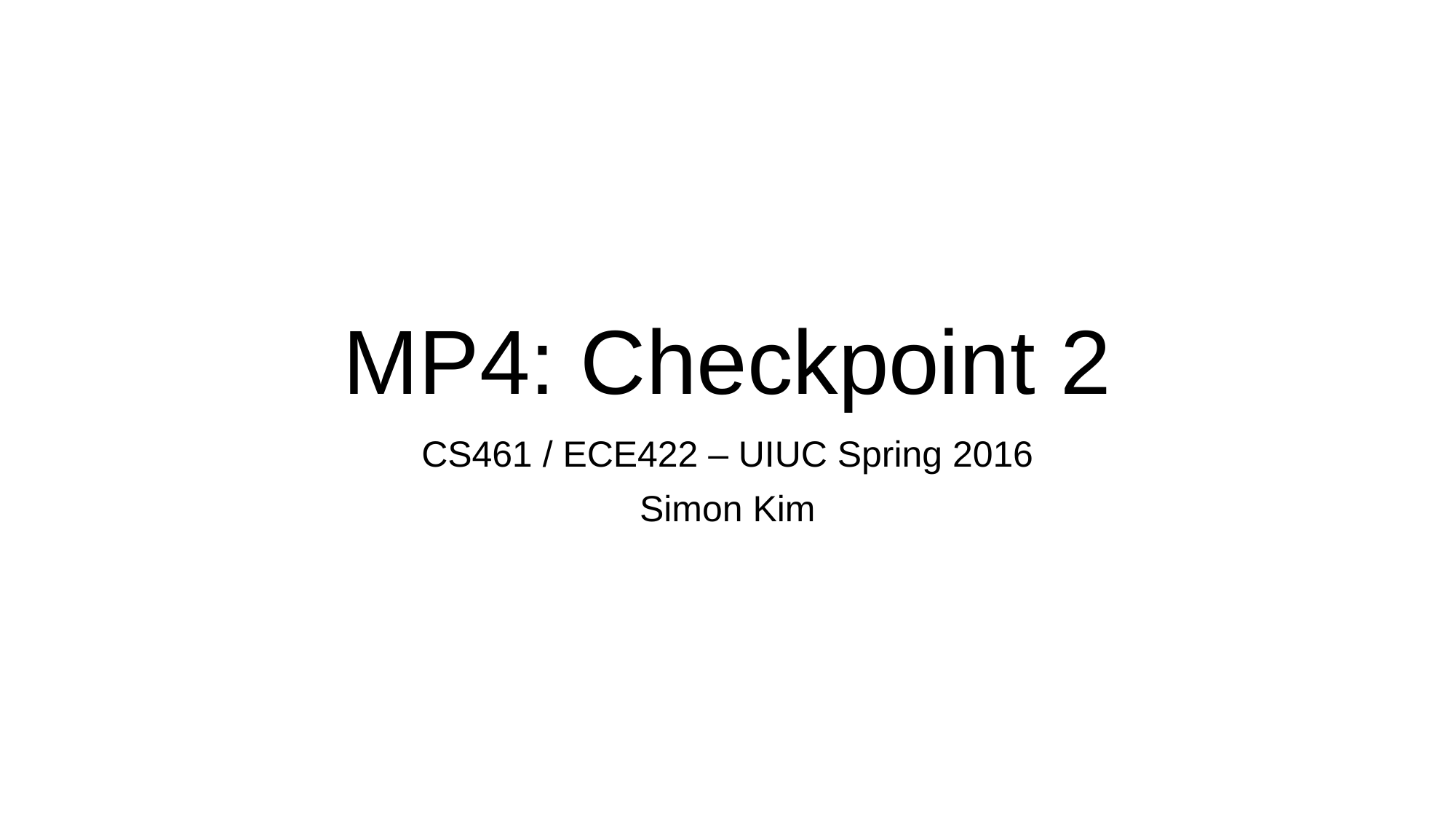

# MP4: Checkpoint 2
CS461 / ECE422 – UIUC Spring 2016
Simon Kim